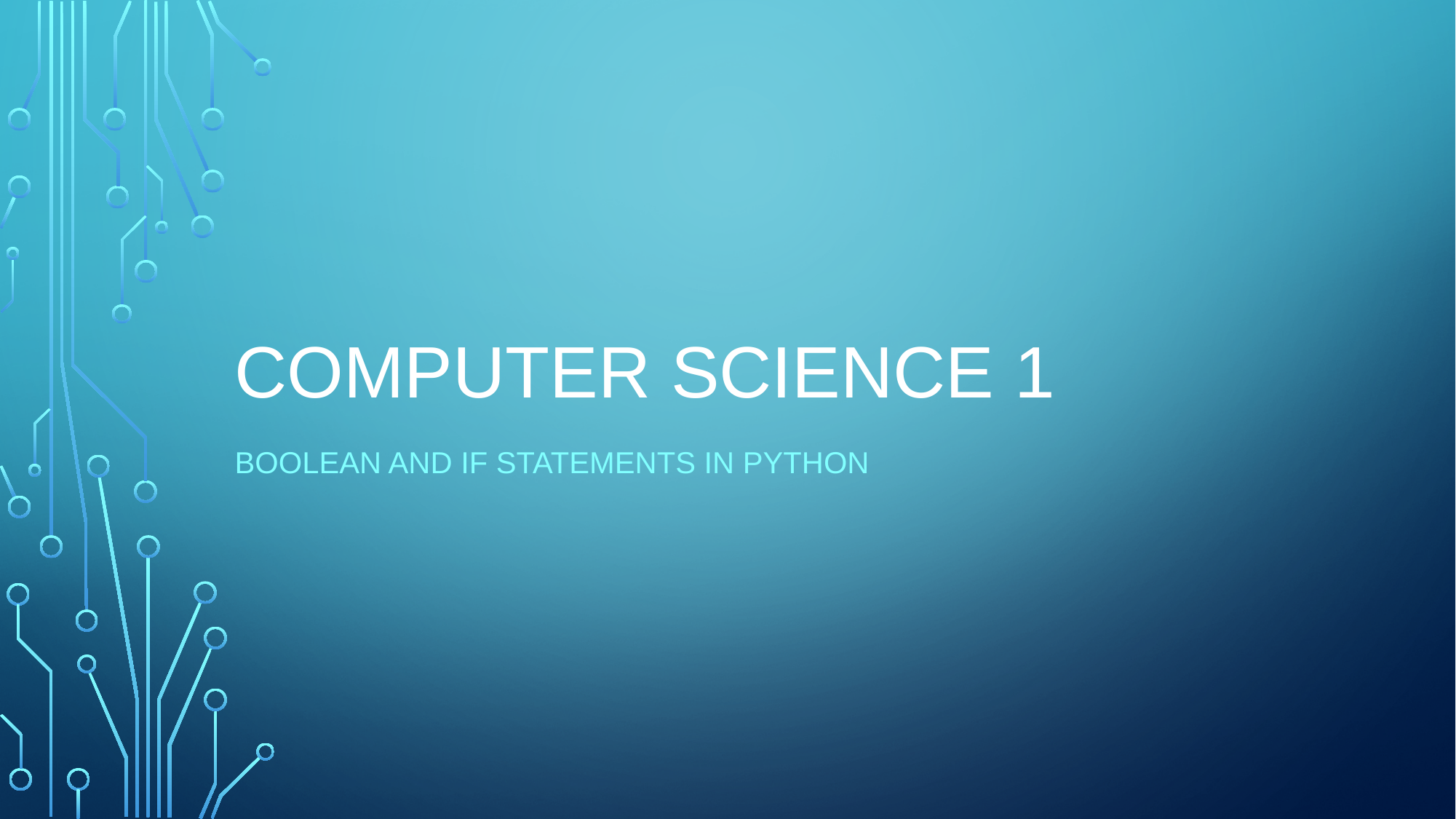

# Computer Science 1
Boolean and If statements in Python